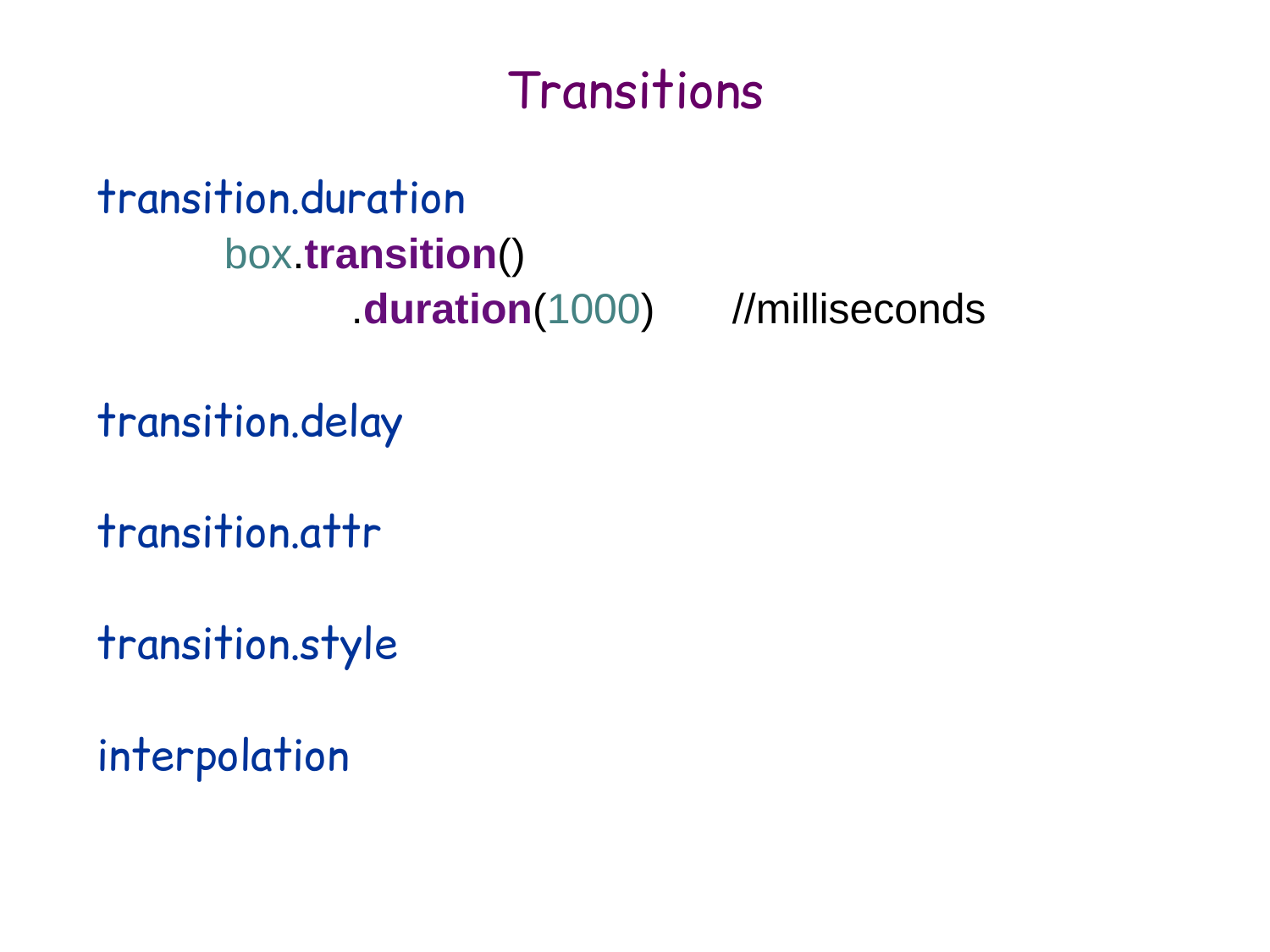

# Transitions
transition.duration
	box.transition()
    		.duration(1000)	//milliseconds

transition.delay

transition.attr

transition.style

interpolation